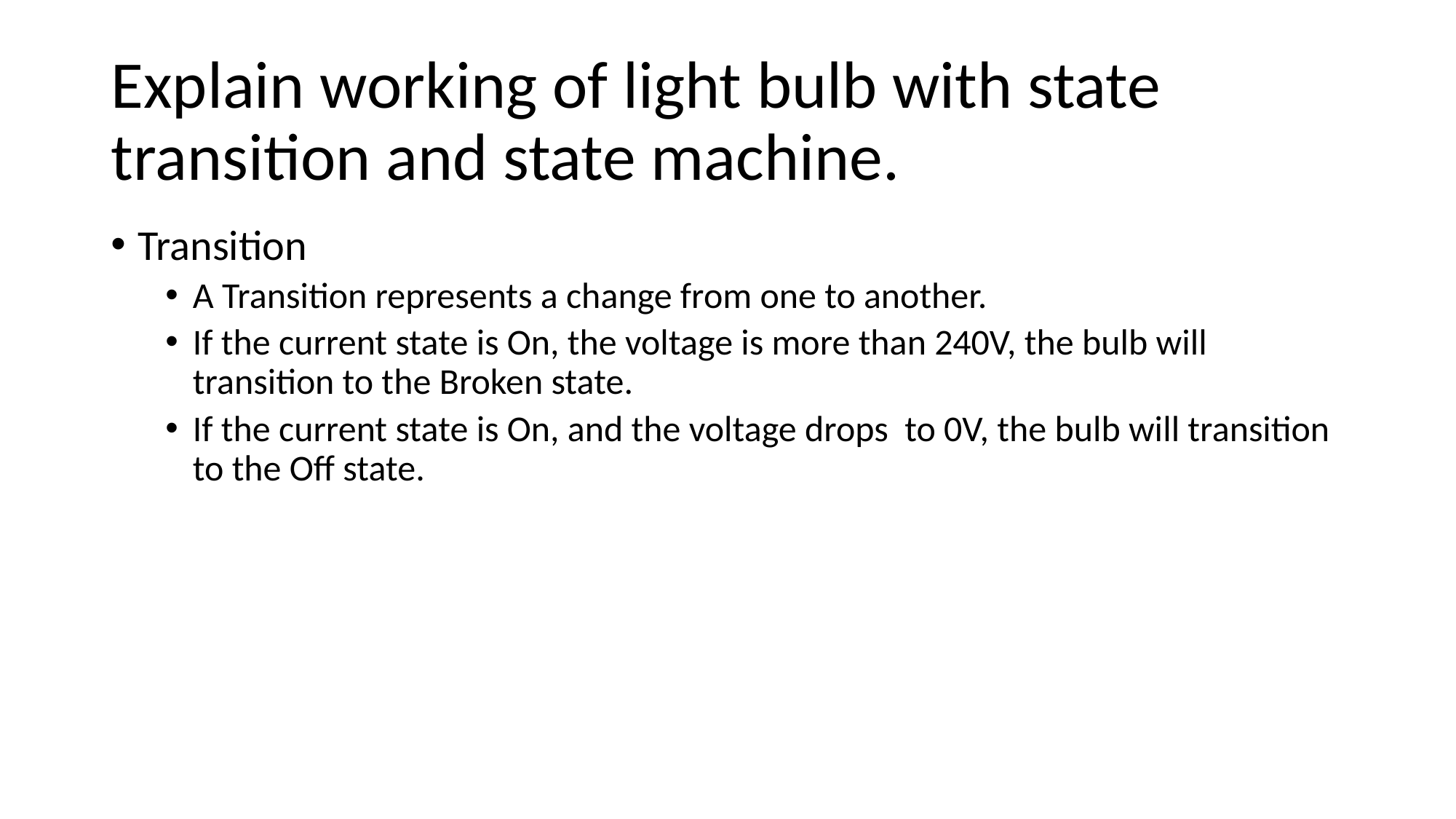

# Explain working of light bulb with state transition and state machine.
Transition
A Transition represents a change from one to another.
If the current state is On, the voltage is more than 240V, the bulb will transition to the Broken state.
If the current state is On, and the voltage drops  to 0V, the bulb will transition to the Off state.